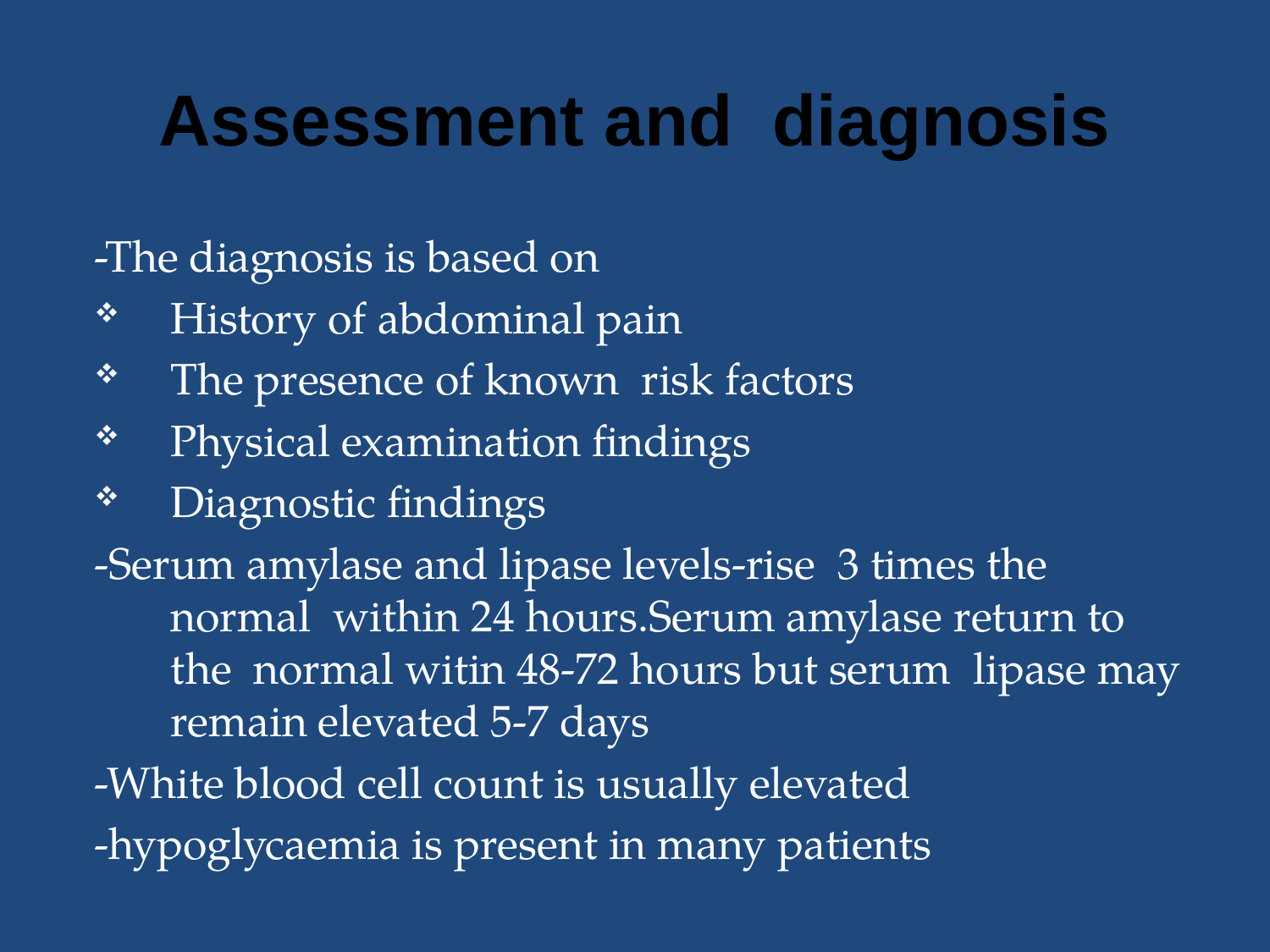

# Assessment and  diagnosis
-The diagnosis is based on
History of abdominal pain
The presence of known  risk factors
Physical examination findings
Diagnostic findings
-Serum amylase and lipase levels-rise  3 times the normal  within 24 hours.Serum amylase return to the  normal witin 48-72 hours but serum  lipase may  remain elevated 5-7 days
-White blood cell count is usually elevated
-hypoglycaemia is present in many patients